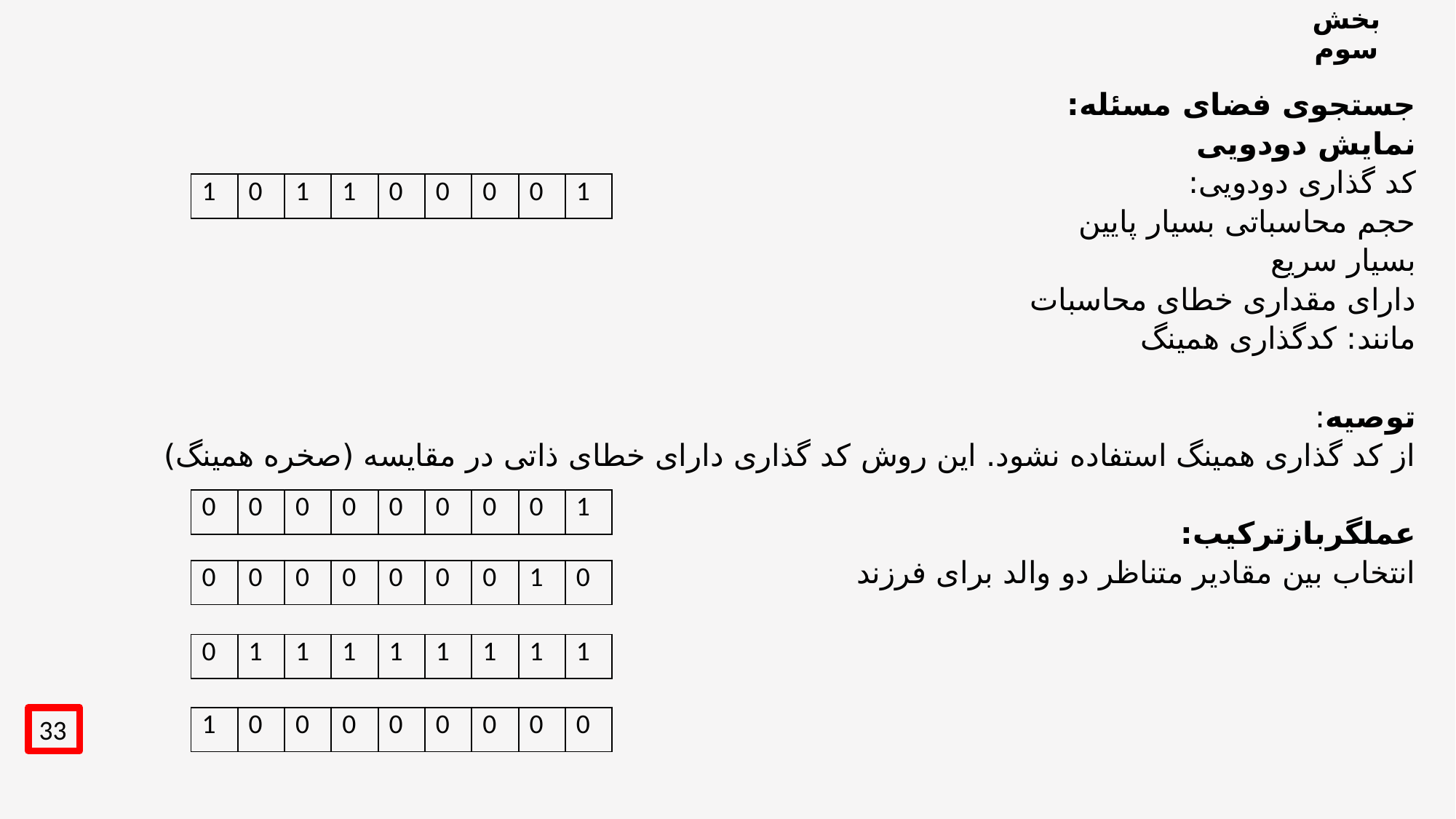

# بخش سوم
جستجوی فضای مسئله:
نمایش دودویی
کد گذاری دودویی:
حجم محاسباتی بسیار پایین
بسیار سریع
دارای مقداری خطای محاسبات
مانند: کدگذاری همینگ

توصیه:
از کد گذاری همینگ استفاده نشود. این روش کد گذاری دارای خطای ذاتی در مقایسه (صخره همینگ)

عملگربازترکیب:
انتخاب بین مقادیر متناظر دو والد برای فرزند

| 1 | 0 | 1 | 1 | 0 | 0 | 0 | 0 | 1 |
| --- | --- | --- | --- | --- | --- | --- | --- | --- |
| 0 | 0 | 0 | 0 | 0 | 0 | 0 | 0 | 1 |
| --- | --- | --- | --- | --- | --- | --- | --- | --- |
| 0 | 0 | 0 | 0 | 0 | 0 | 0 | 1 | 0 |
| --- | --- | --- | --- | --- | --- | --- | --- | --- |
| 0 | 1 | 1 | 1 | 1 | 1 | 1 | 1 | 1 |
| --- | --- | --- | --- | --- | --- | --- | --- | --- |
| 1 | 0 | 0 | 0 | 0 | 0 | 0 | 0 | 0 |
| --- | --- | --- | --- | --- | --- | --- | --- | --- |
33